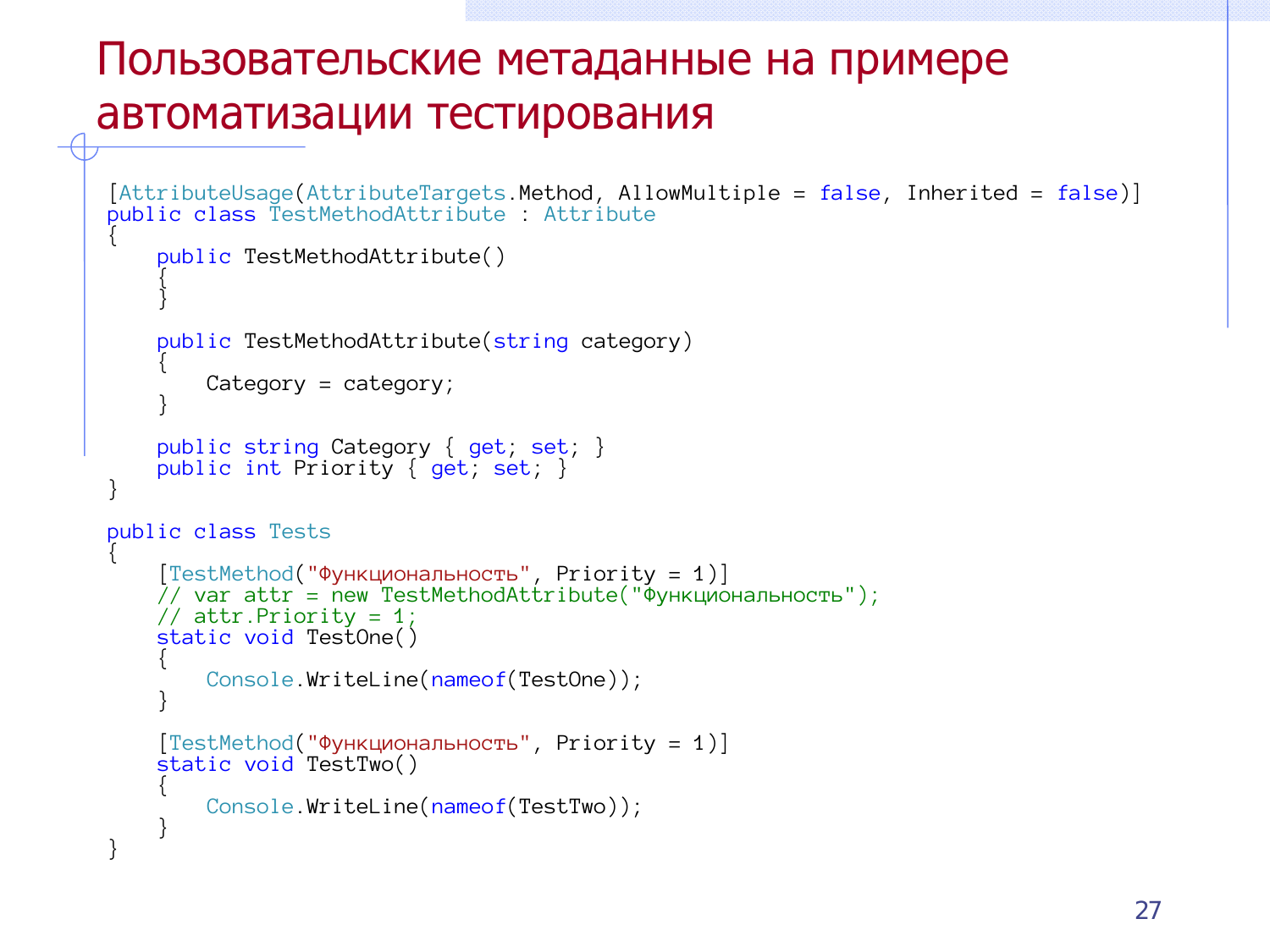

# Пользовательские метаданные на примере автоматизации тестирования
[AttributeUsage(AttributeTargets.Method, AllowMultiple = false, Inherited = false)]
public class TestMethodAttribute : Attribute
{
    public TestMethodAttribute()
    {
    }

    public TestMethodAttribute(string category)
    {
        Category = category;
    }

    public string Category { get; set; }
    public int Priority { get; set; }
}

public class Tests
{
    [TestMethod("Функциональность", Priority = 1)]
    // var attr = new TestMethodAttribute("Функциональность");
    // attr.Priority = 1;
    static void TestOne()
    {
        Console.WriteLine(nameof(TestOne));
    }

    [TestMethod("Функциональность", Priority = 1)]
    static void TestTwo()
    {
        Console.WriteLine(nameof(TestTwo));
    }
}
27